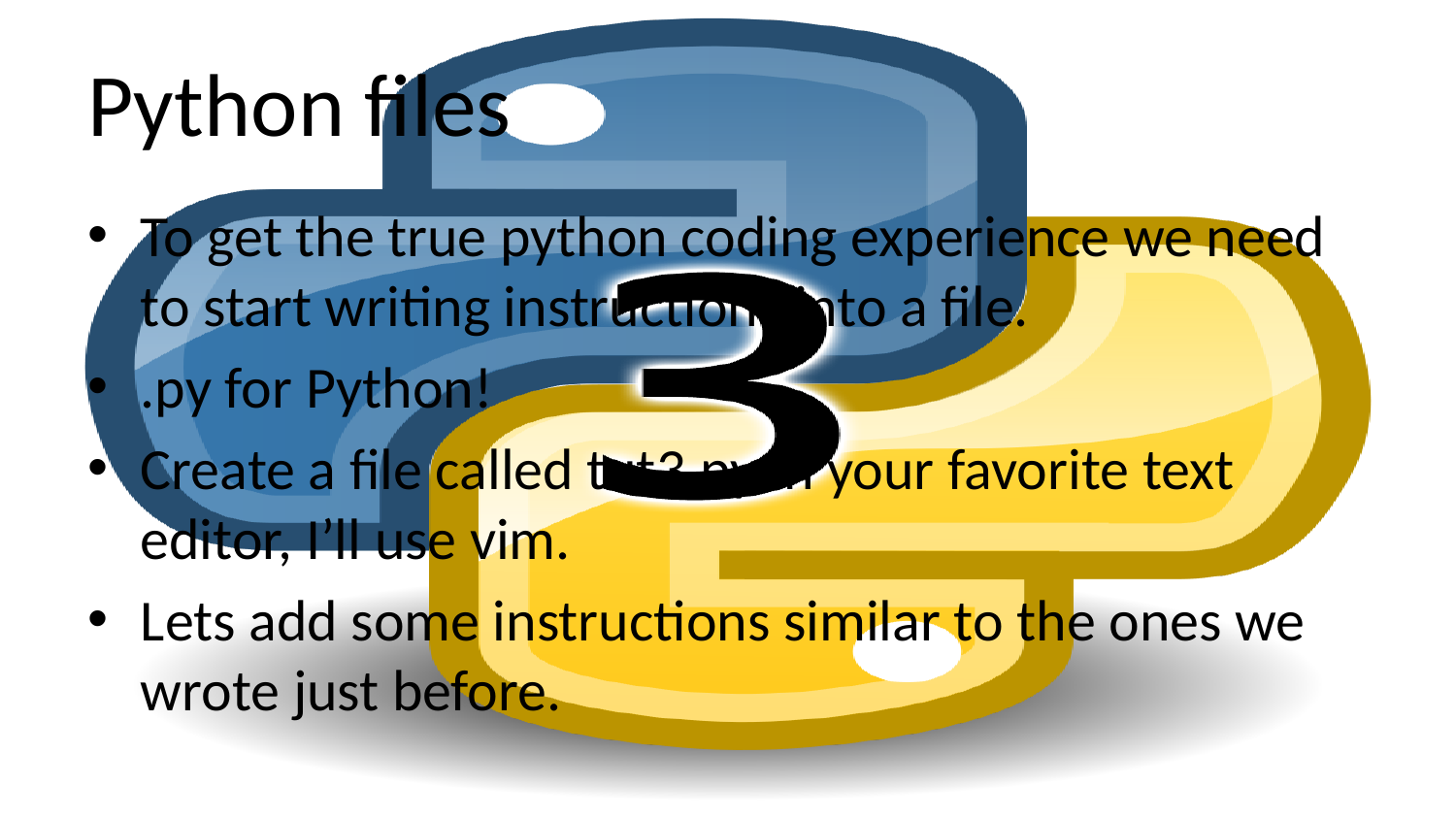

# Python files
To get the true python coding experience we need to start writing instructions into a file.
.py for Python!
Create a file called tut3.py in your favorite text editor, I’ll use vim.
Lets add some instructions similar to the ones we wrote just before.